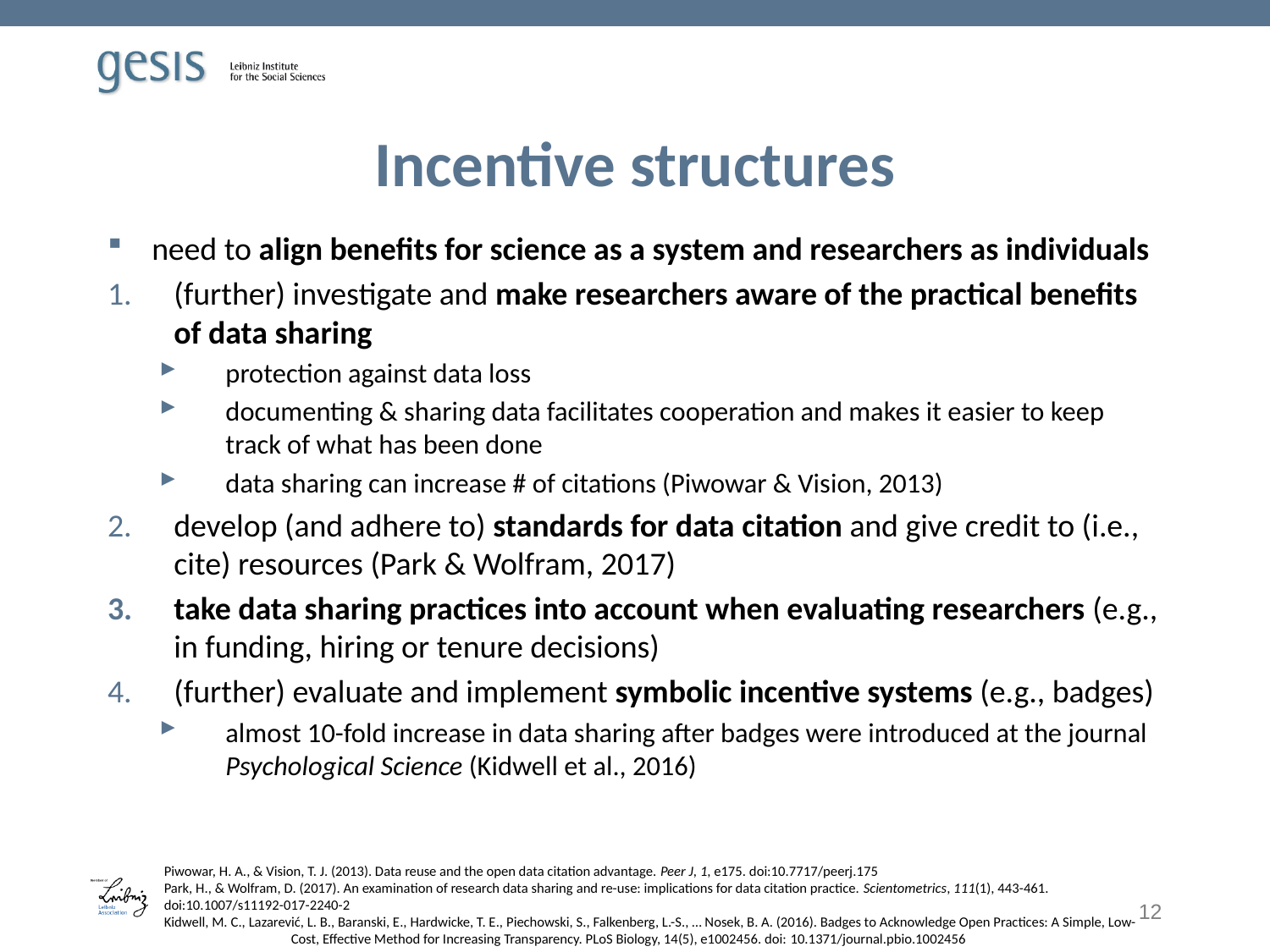

# Incentive structures
need to align benefits for science as a system and researchers as individuals
(further) investigate and make researchers aware of the practical benefits of data sharing
protection against data loss
documenting & sharing data facilitates cooperation and makes it easier to keep track of what has been done
data sharing can increase # of citations (Piwowar & Vision, 2013)
develop (and adhere to) standards for data citation and give credit to (i.e., cite) resources (Park & Wolfram, 2017)
take data sharing practices into account when evaluating researchers (e.g., in funding, hiring or tenure decisions)
(further) evaluate and implement symbolic incentive systems (e.g., badges)
almost 10-fold increase in data sharing after badges were introduced at the journal Psychological Science (Kidwell et al., 2016)
Piwowar, H. A., & Vision, T. J. (2013). Data reuse and the open data citation advantage. Peer J, 1, e175. doi:10.7717/peerj.175
Park, H., & Wolfram, D. (2017). An examination of research data sharing and re-use: implications for data citation practice. Scientometrics, 111(1), 443-461. 	doi:10.1007/s11192-017-2240-2
Kidwell, M. C., Lazarević, L. B., Baranski, E., Hardwicke, T. E., Piechowski, S., Falkenberg, L.-S., … Nosek, B. A. (2016). Badges to Acknowledge Open Practices: A Simple, Low-	Cost, Effective Method for Increasing Transparency. PLoS Biology, 14(5), e1002456. doi: 10.1371/journal.pbio.1002456

12